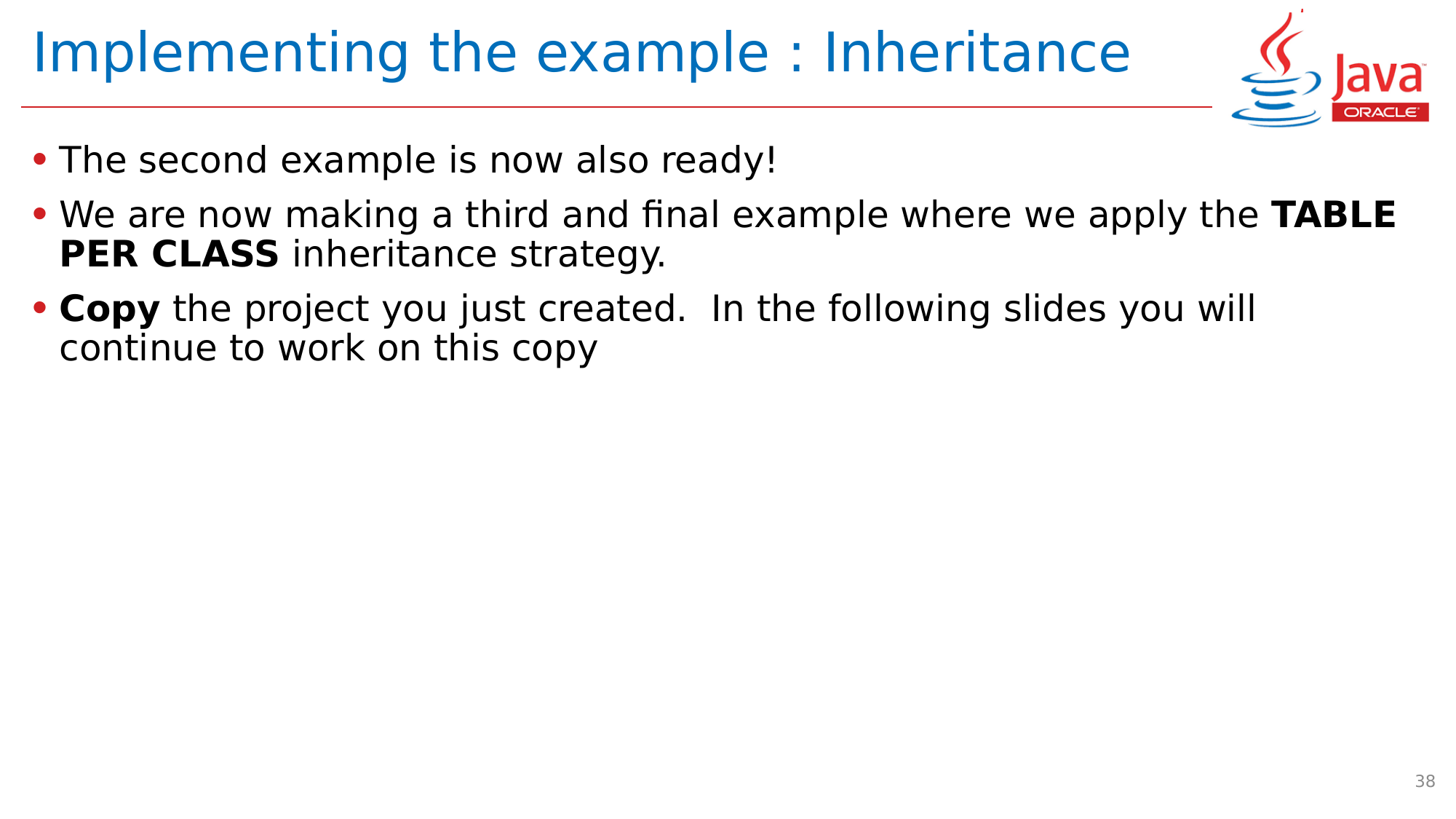

# Implementing the example : Inheritance
The second example is now also ready!
We are now making a third and final example where we apply the TABLE PER CLASS inheritance strategy.
Copy the project you just created.  In the following slides you will continue to work on this copy
38